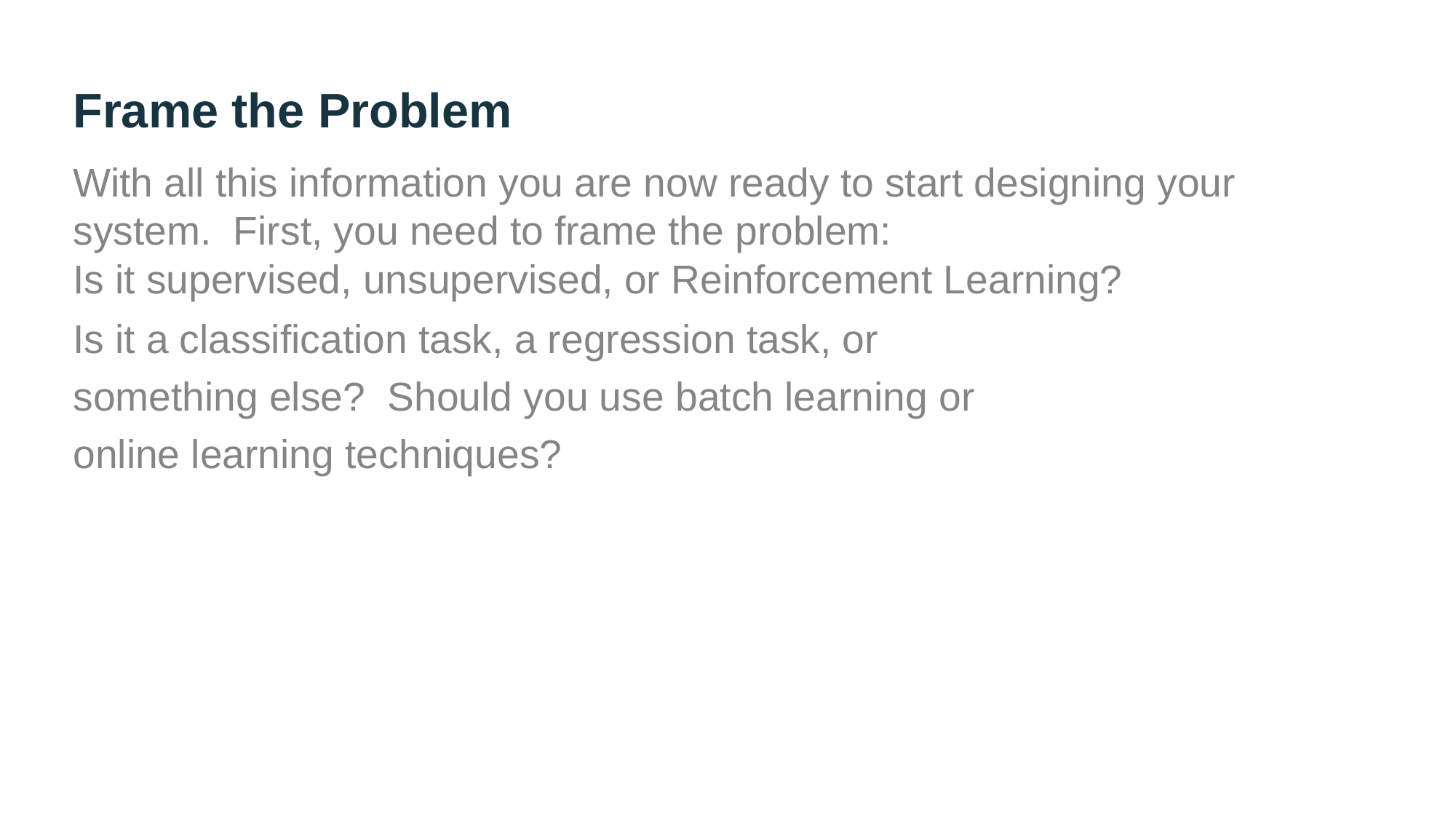

# Frame the Problem
With all this information you are now ready to start designing your system.  First, you need to frame the problem:
Is it supervised, unsupervised, or Reinforcement Learning?
Is it a classification task, a regression task, or something else?  Should you use batch learning or online learning techniques?